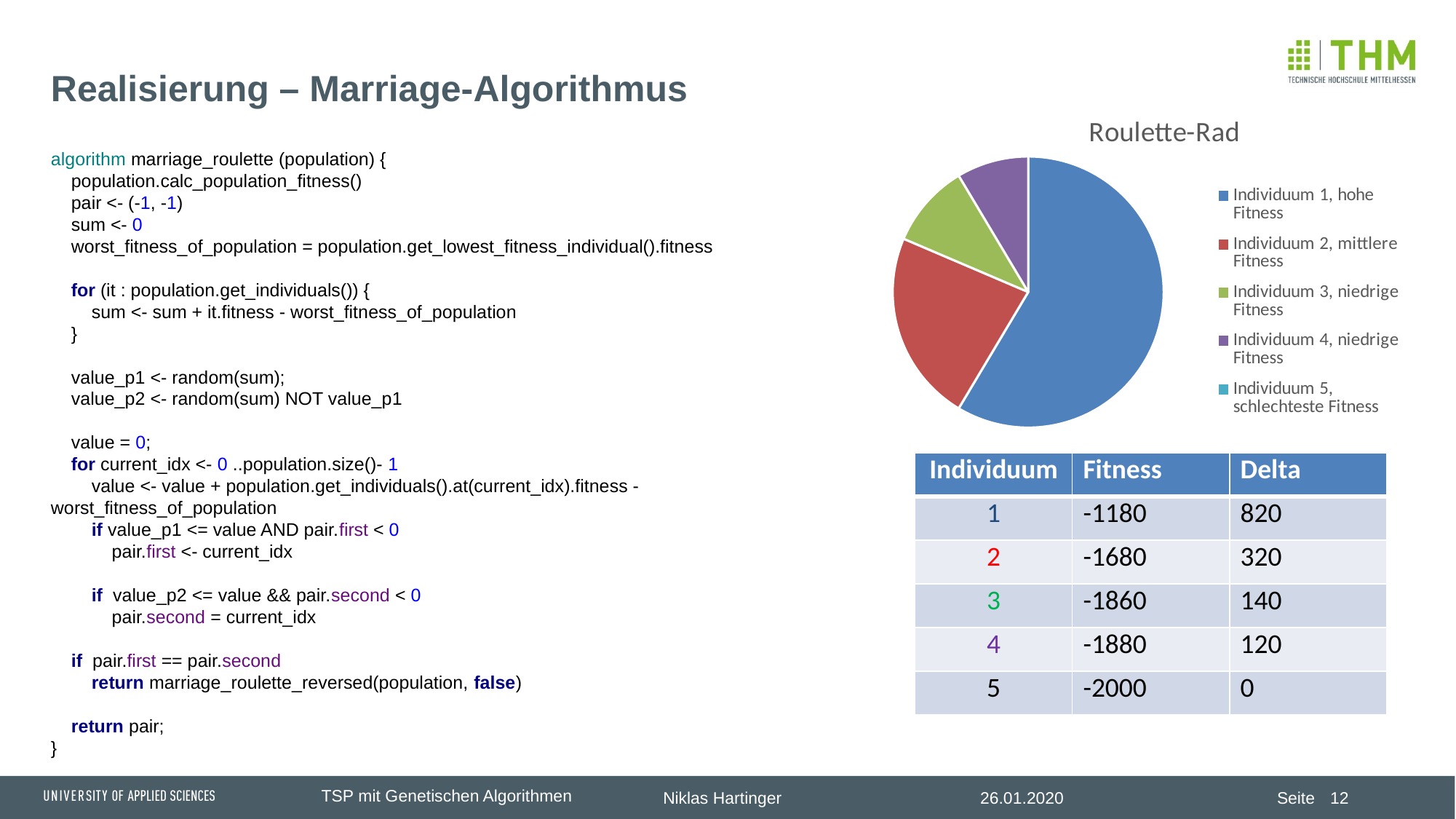

# Realisierung – Marriage-Algorithmus

### Chart: Roulette-Rad

| Category | Sales |
|---|---|
| Individuum 1, hohe Fitness | 8.2 |
| Individuum 2, mittlere Fitness | 3.2 |
| Individuum 3, niedrige Fitness | 1.4 |
| Individuum 4, niedrige Fitness | 1.2 |
| Individuum 5, schlechteste Fitness | 0.0 |
algorithm marriage_roulette (population) {
    population.calc_population_fitness()
    pair <- (-1, -1)
    sum <- 0
    worst_fitness_of_population = population.get_lowest_fitness_individual().fitness
    for (it : population.get_individuals()) {
        sum <- sum + it.fitness - worst_fitness_of_population
    }
    value_p1 <- random(sum);
    value_p2 <- random(sum) NOT value_p1
    value = 0;
    for current_idx <- 0 ..population.size()- 1
        value <- value + population.get_individuals().at(current_idx).fitness - worst_fitness_of_population
        if value_p1 <= value AND pair.first < 0
            pair.first <- current_idx
        if  value_p2 <= value && pair.second < 0
            pair.second = current_idx
    if  pair.first == pair.second
        return marriage_roulette_reversed(population, false)
    return pair;
}
| Individuum | Fitness | Delta |
| --- | --- | --- |
| 1 | -1180 | 820 |
| 2 | -1680 | 320 |
| 3 | -1860 | 140 |
| 4 | -1880 | 120 |
| 5 | -2000 | 0 |